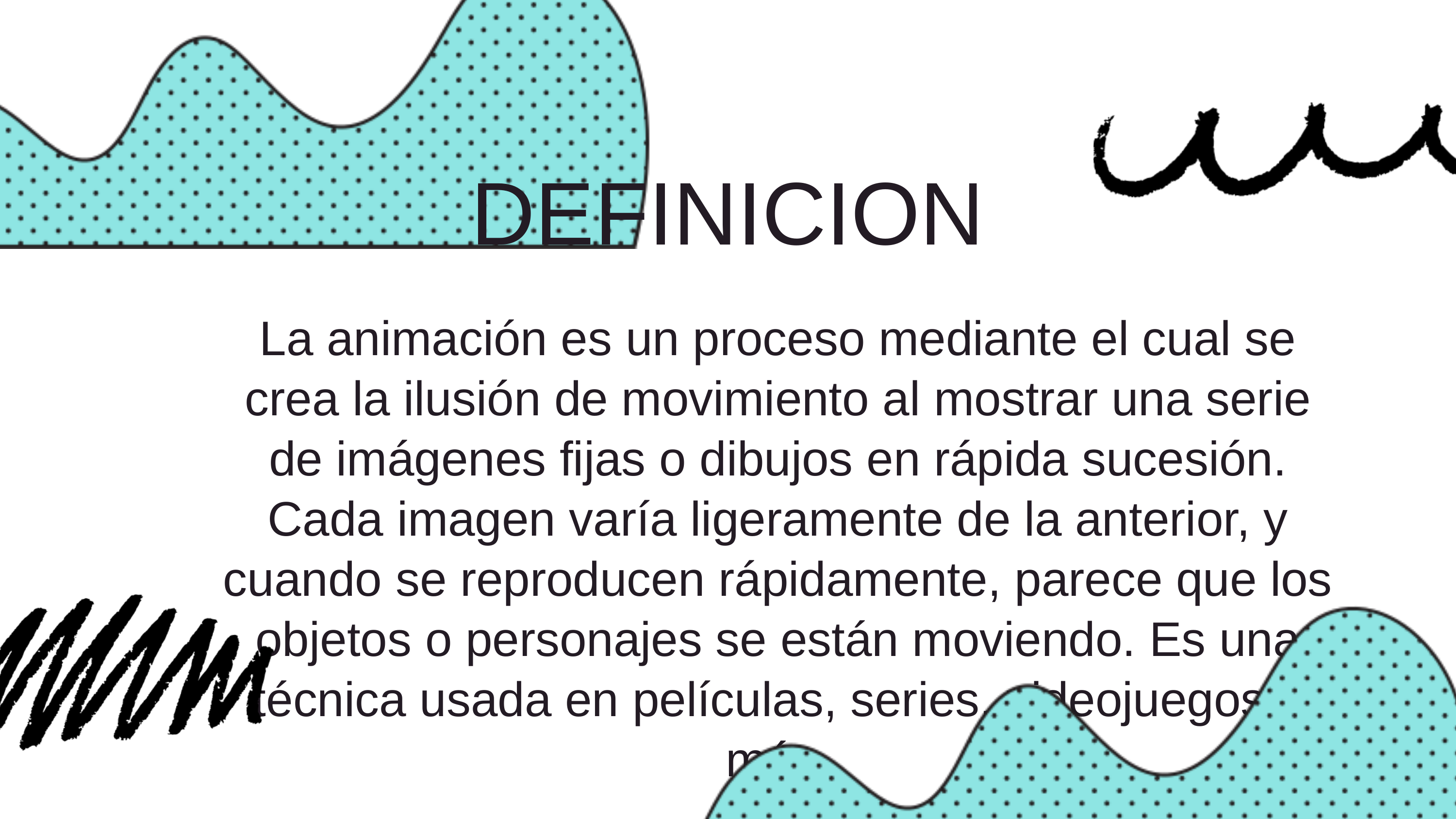

DEFINICION
La animación es un proceso mediante el cual se crea la ilusión de movimiento al mostrar una serie de imágenes fijas o dibujos en rápida sucesión. Cada imagen varía ligeramente de la anterior, y cuando se reproducen rápidamente, parece que los objetos o personajes se están moviendo. Es una técnica usada en películas, series, videojuegos y más.